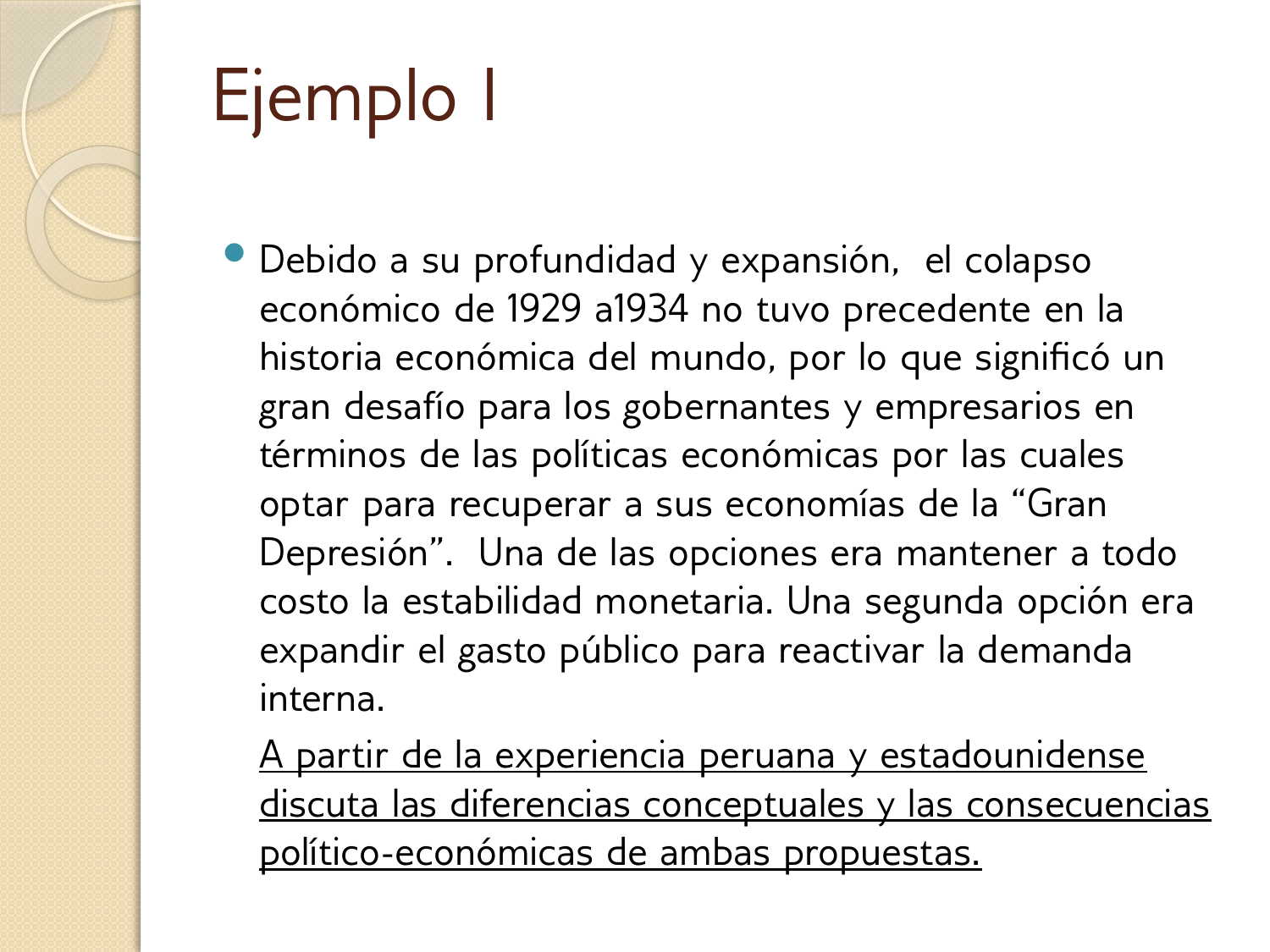

# Ejemplo I
Debido a su profundidad y expansión,  el colapso económico de 1929 a1934 no tuvo precedente en la historia económica del mundo, por lo que significó un gran desafío para los gobernantes y empresarios en términos de las políticas económicas por las cuales optar para recuperar a sus economías de la “Gran Depresión”.  Una de las opciones era mantener a todo costo la estabilidad monetaria. Una segunda opción era expandir el gasto público para reactivar la demanda interna.
	A partir de la experiencia peruana y estadounidense discuta las diferencias conceptuales y las consecuencias político-económicas de ambas propuestas.